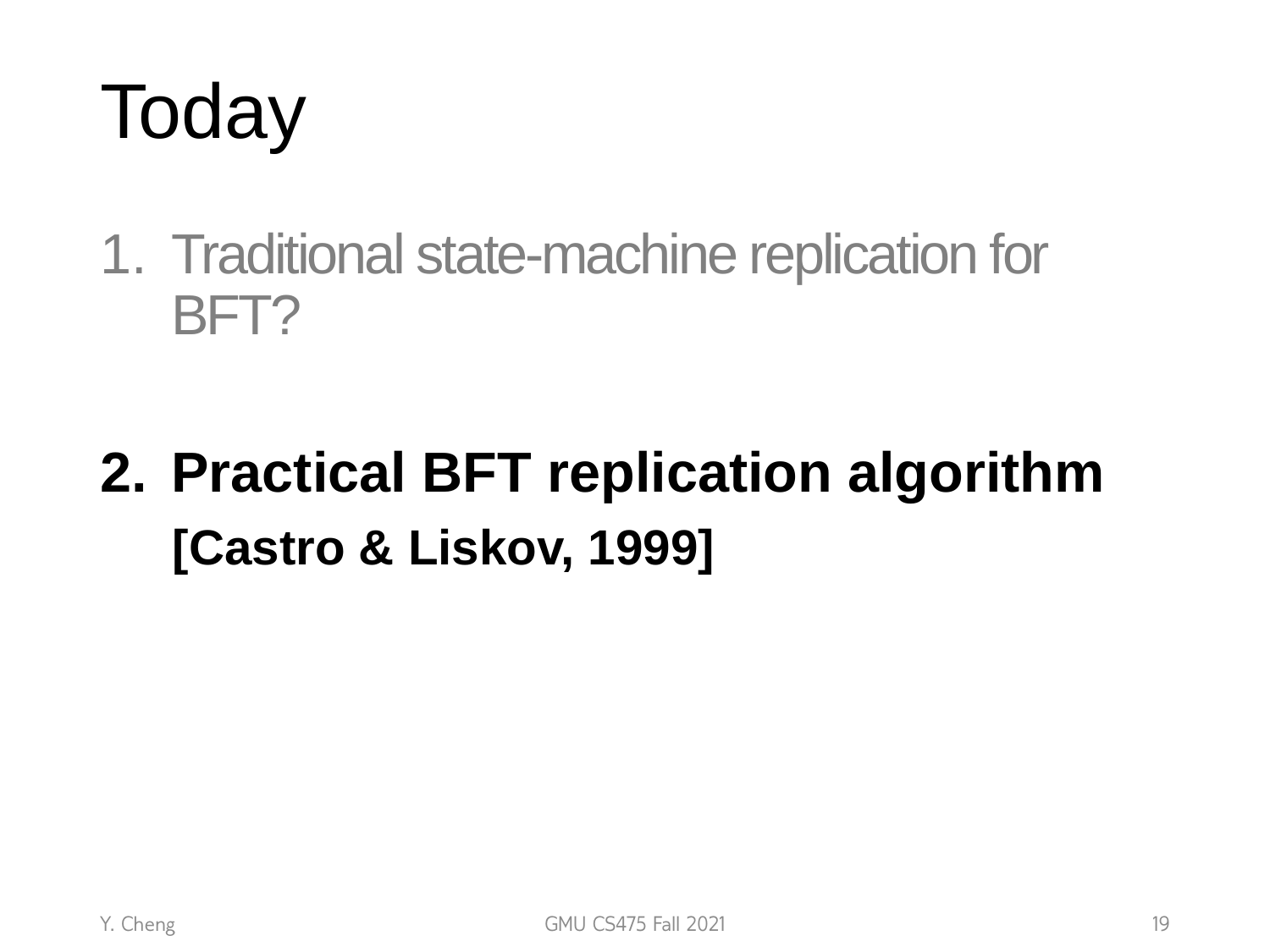

# Today
Traditional state-machine replication for BFT?

Practical BFT replication algorithm
[Castro & Liskov, 1999]

Y. Cheng
GMU CS475 Fall 2021
19